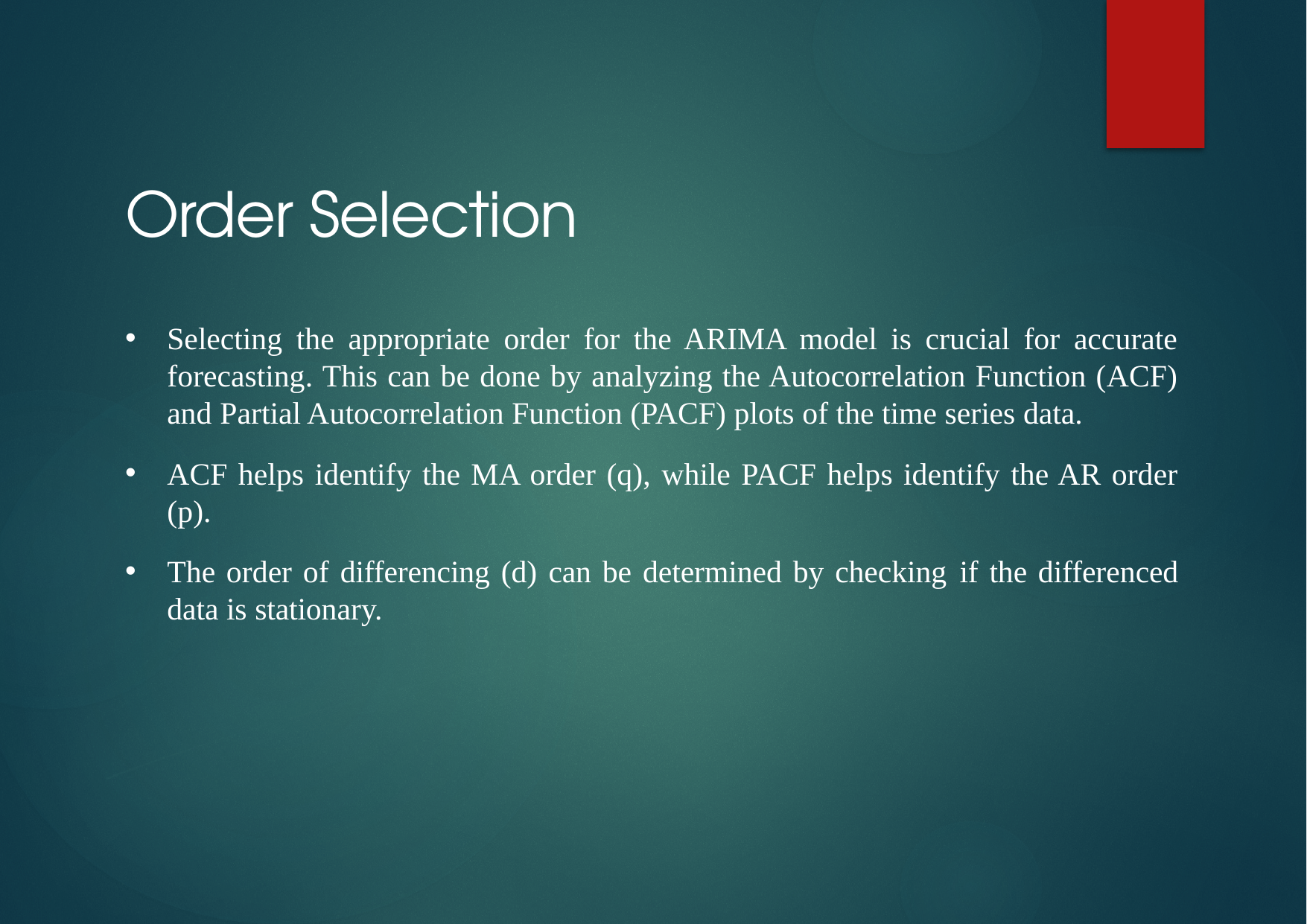

# Order Selection
Selecting the appropriate order for the ARIMA model is crucial for accurate forecasting. This can be done by analyzing the Autocorrelation Function (ACF) and Partial Autocorrelation Function (PACF) plots of the time series data.
ACF helps identify the MA order (q), while PACF helps identify the AR order (p).
The order of differencing (d) can be determined by checking if the differenced data is stationary.